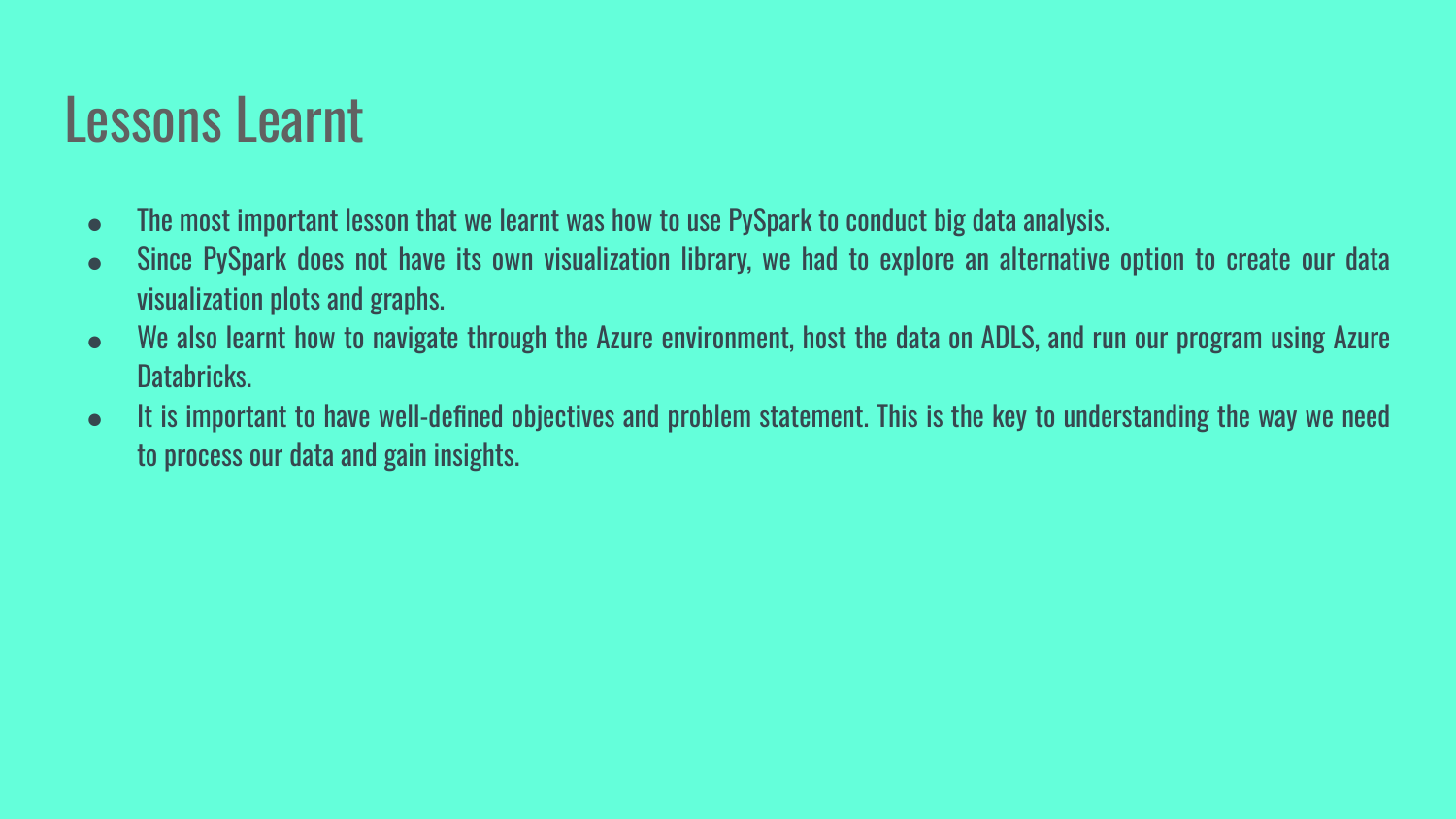

# Lessons Learnt

The most important lesson that we learnt was how to use PySpark to conduct big data analysis.
Since PySpark does not have its own visualization library, we had to explore an alternative option to create our data visualization plots and graphs.
We also learnt how to navigate through the Azure environment, host the data on ADLS, and run our program using Azure Databricks.
It is important to have well-defined objectives and problem statement. This is the key to understanding the way we need to process our data and gain insights.